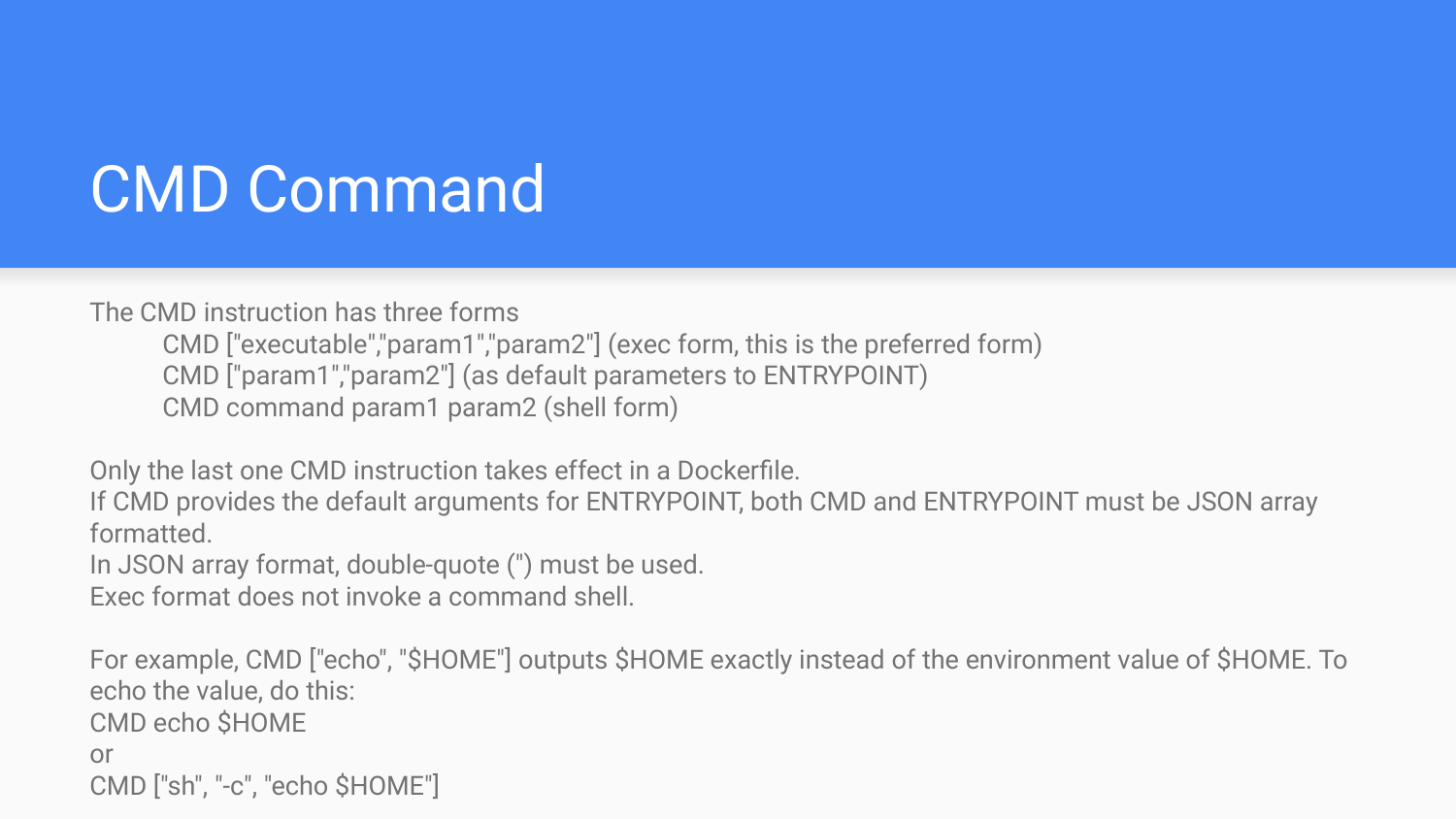

# CMD Command
The CMD instruction has three forms
CMD ["executable","param1","param2"] (exec form, this is the preferred form)
CMD ["param1","param2"] (as default parameters to ENTRYPOINT)
CMD command param1 param2 (shell form)

Only the last one CMD instruction takes effect in a Dockerfile.
If CMD provides the default arguments for ENTRYPOINT, both CMD and ENTRYPOINT must be JSON array formatted.
In JSON array format, double-quote (") must be used.
Exec format does not invoke a command shell.

For example, CMD ["echo", "$HOME"] outputs $HOME exactly instead of the environment value of $HOME. To echo the value, do this:
CMD echo $HOME
or
CMD ["sh", "-c", "echo $HOME"]